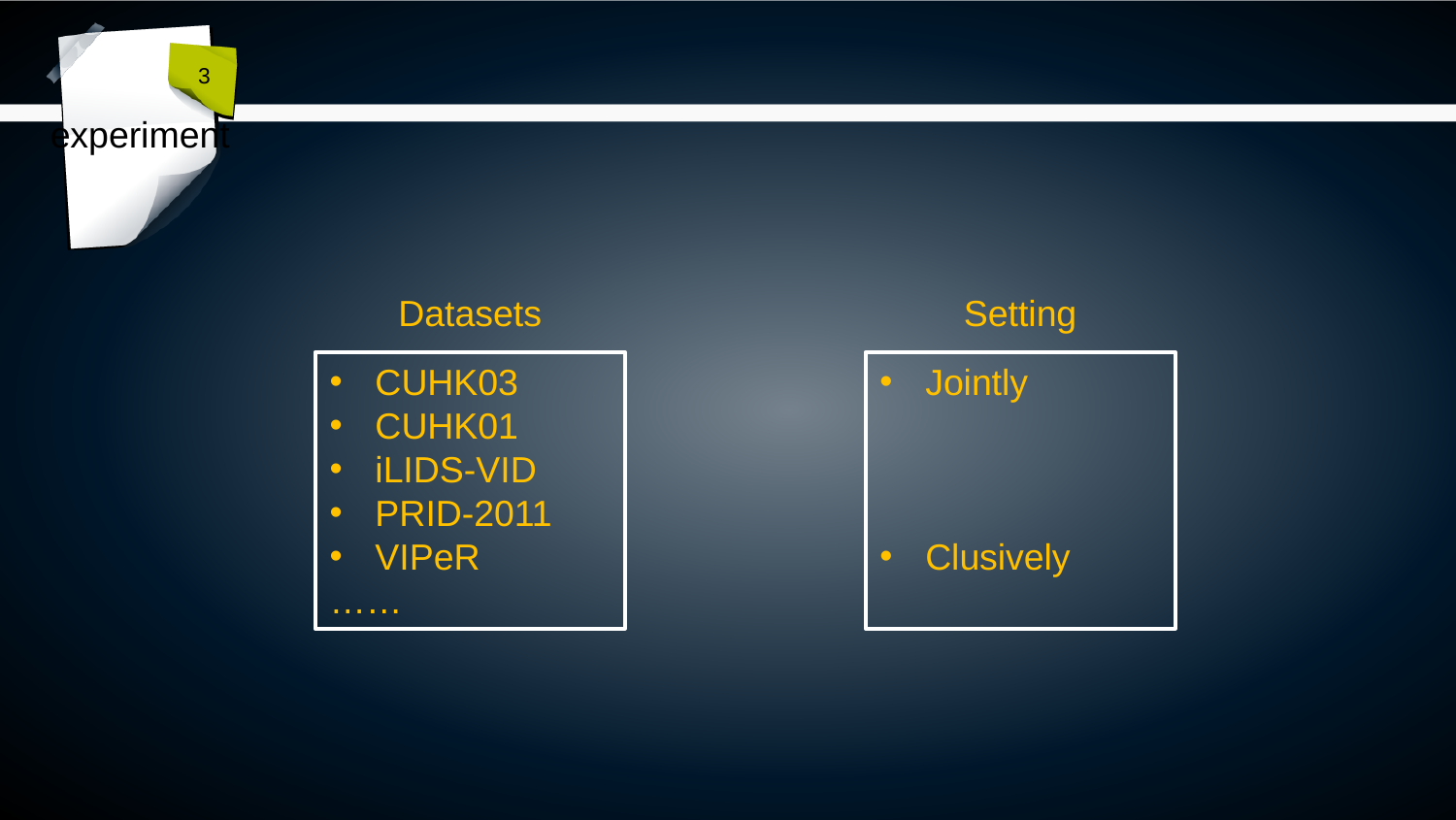

3
        experiment

Datasets
Setting
CUHK03
CUHK01
iLIDS-VID
PRID-2011
VIPeR
……
Jointly

Clusively